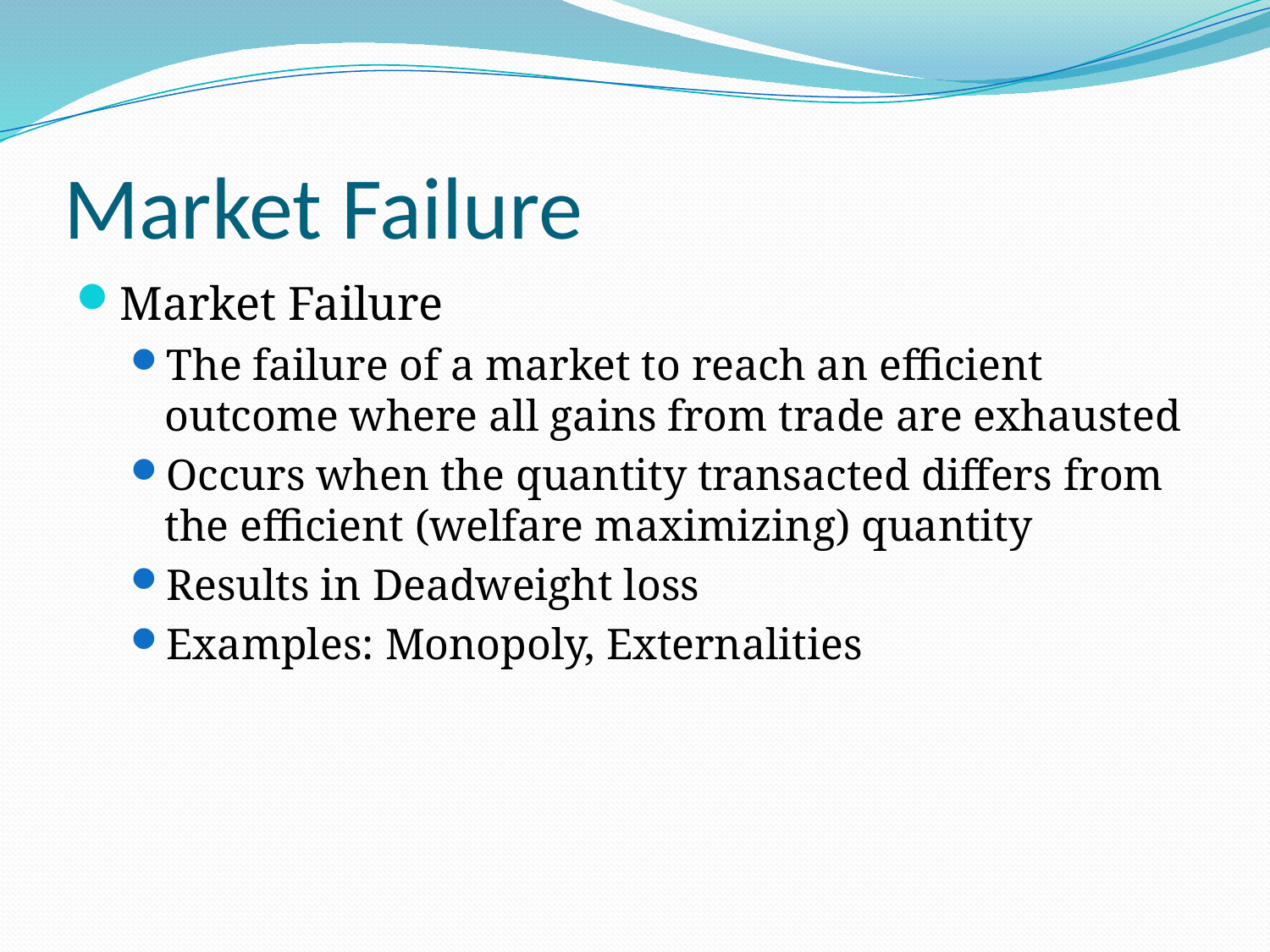

# Market Failure
Market Failure
The failure of a market to reach an efficient outcome where all gains from trade are exhausted
Occurs when the quantity transacted differs from the efficient (welfare maximizing) quantity
Results in Deadweight loss
Examples: Monopoly, Externalities